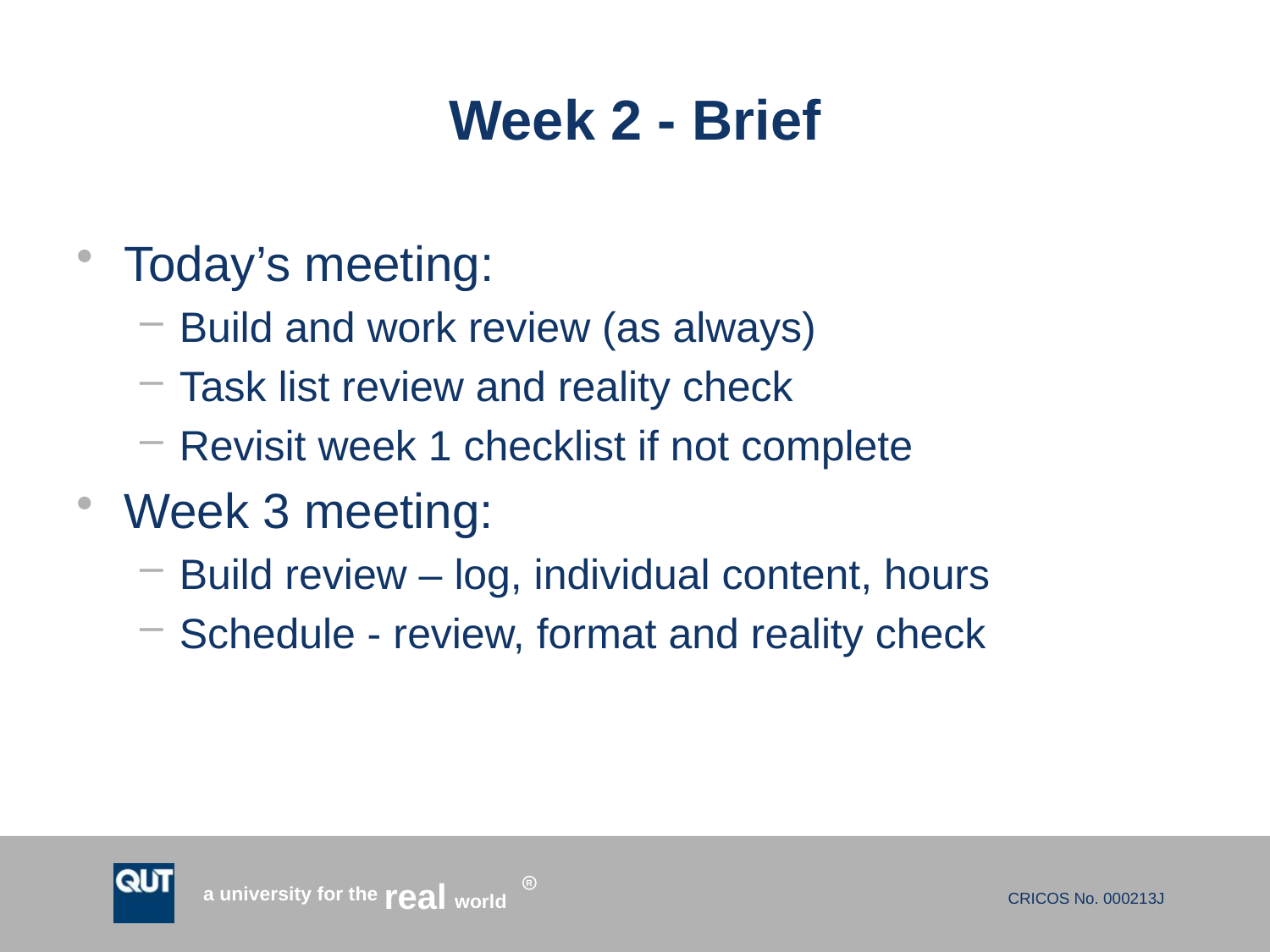

# Week 2 - Brief
Today’s meeting:
Build and work review (as always)
Task list review and reality check
Revisit week 1 checklist if not complete
Week 3 meeting:
Build review – log, individual content, hours
Schedule - review, format and reality check